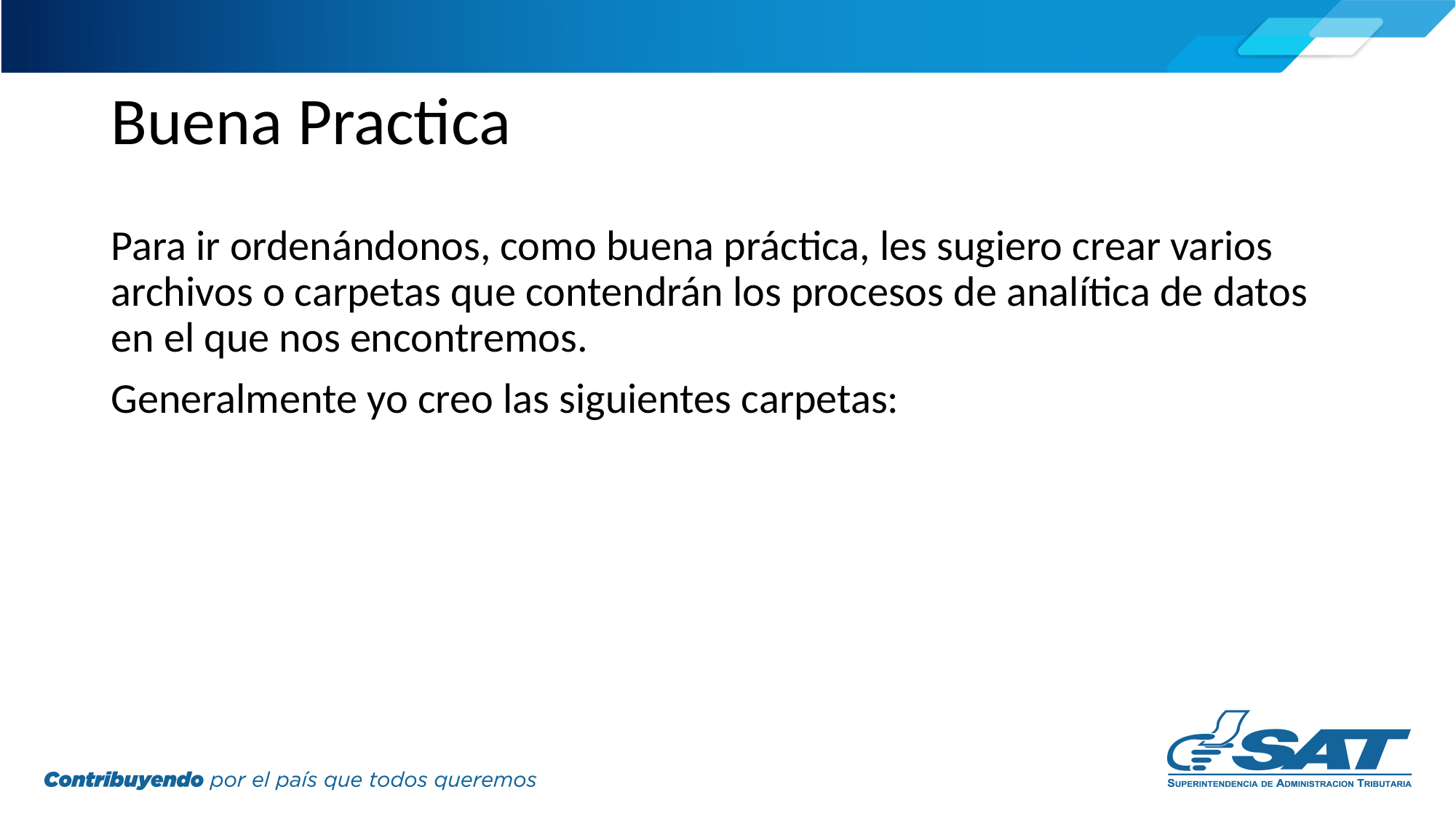

# Buena Practica
Para ir ordenándonos, como buena práctica, les sugiero crear varios archivos o carpetas que contendrán los procesos de analítica de datos en el que nos encontremos.
Generalmente yo creo las siguientes carpetas: